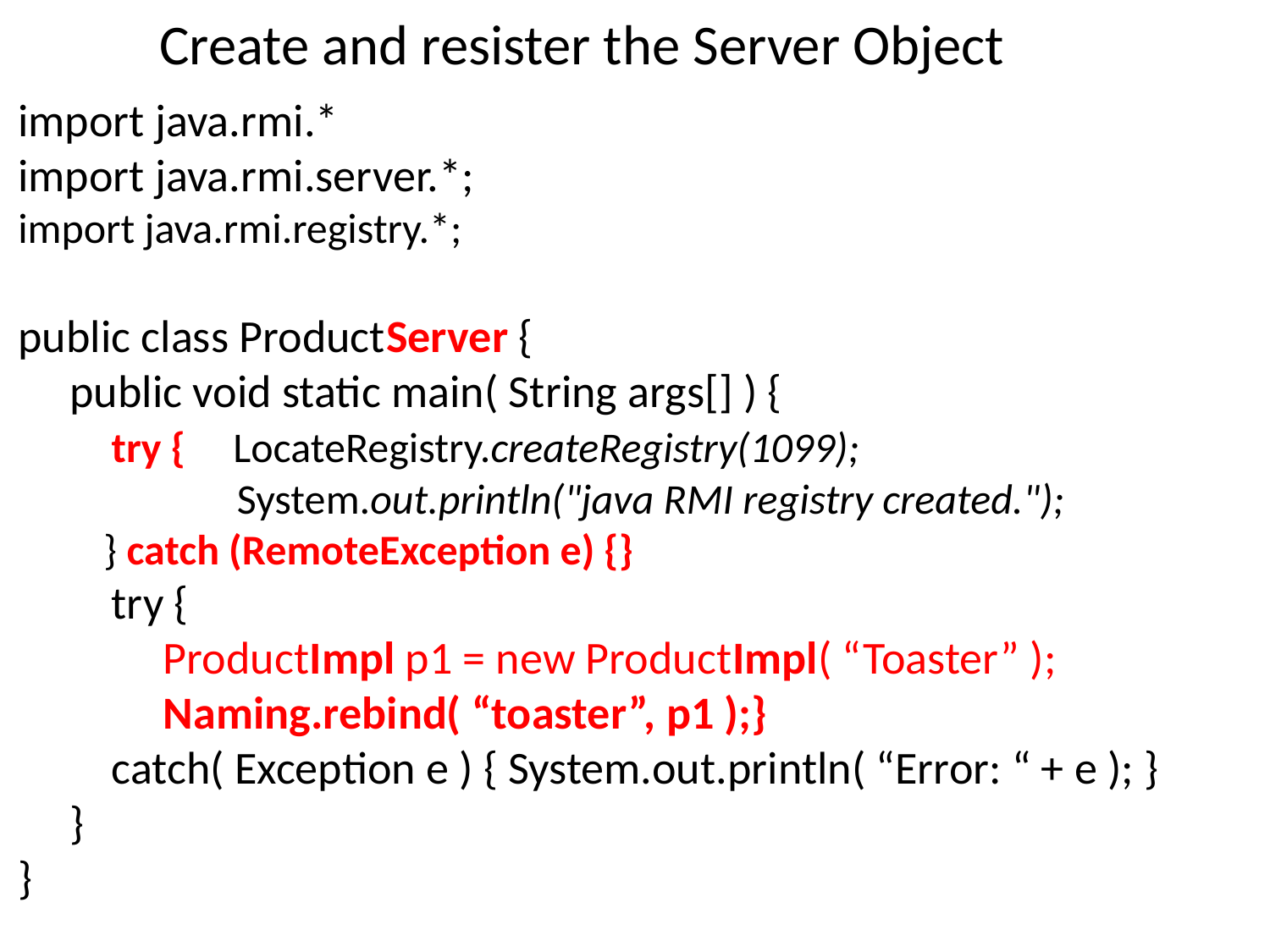

# Create and resister the Server Object
import java.rmi.*
import java.rmi.server.*;
import java.rmi.registry.*;

public class ProductServer {
     public void static main( String args[] ) {
         try {     LocateRegistry.createRegistry(1099);
                       System.out.println("java RMI registry created.");
         } catch (RemoteException e) {}
         try {
              ProductImpl p1 = new ProductImpl( “Toaster” );
              Naming.rebind( “toaster”, p1 );}
         catch( Exception e ) { System.out.println( “Error: “ + e ); }
     }
}